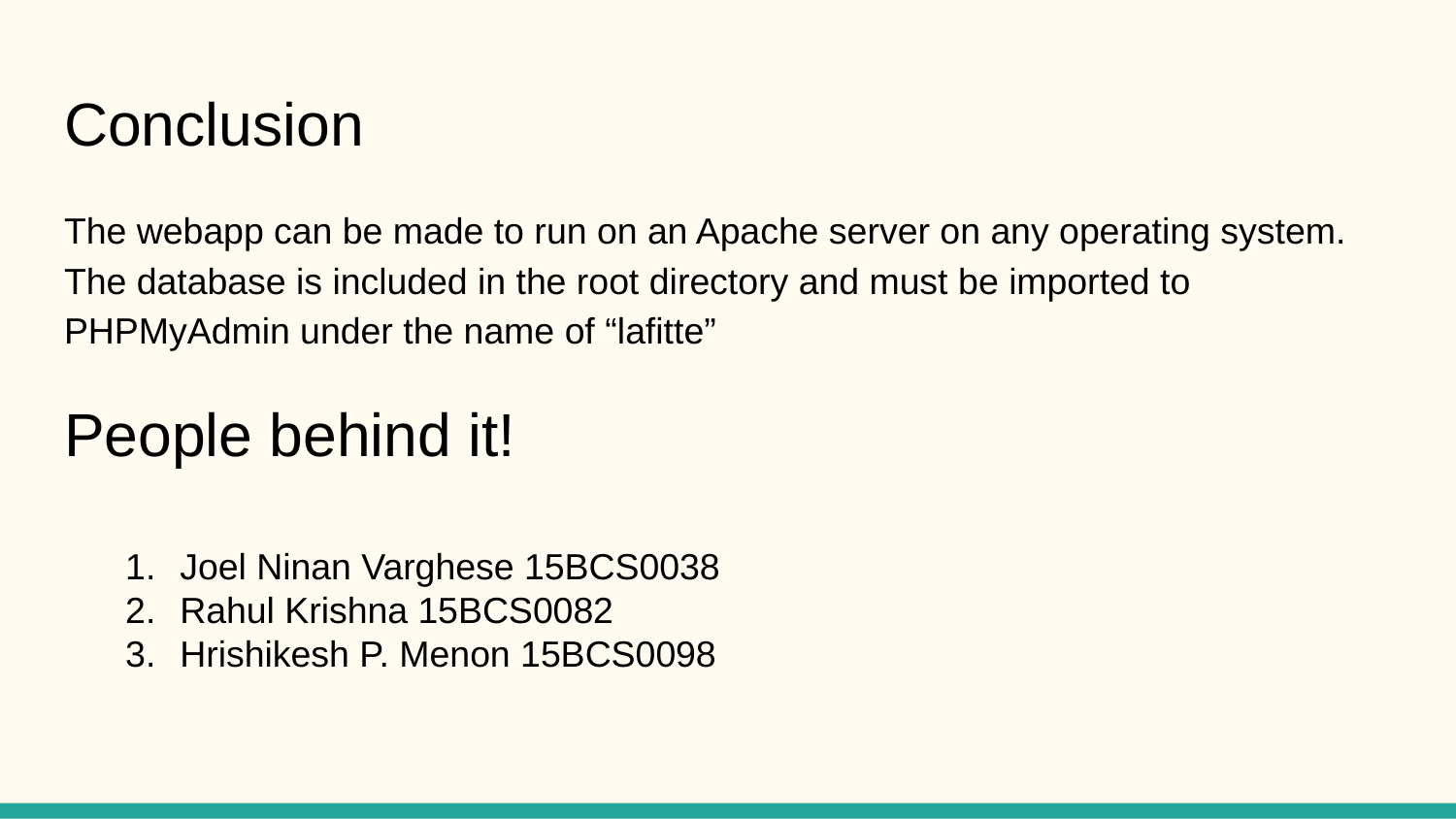

# Conclusion
The webapp can be made to run on an Apache server on any operating system. The database is included in the root directory and must be imported to PHPMyAdmin under the name of “lafitte”
People behind it!
Joel Ninan Varghese 15BCS0038
Rahul Krishna 15BCS0082
Hrishikesh P. Menon 15BCS0098